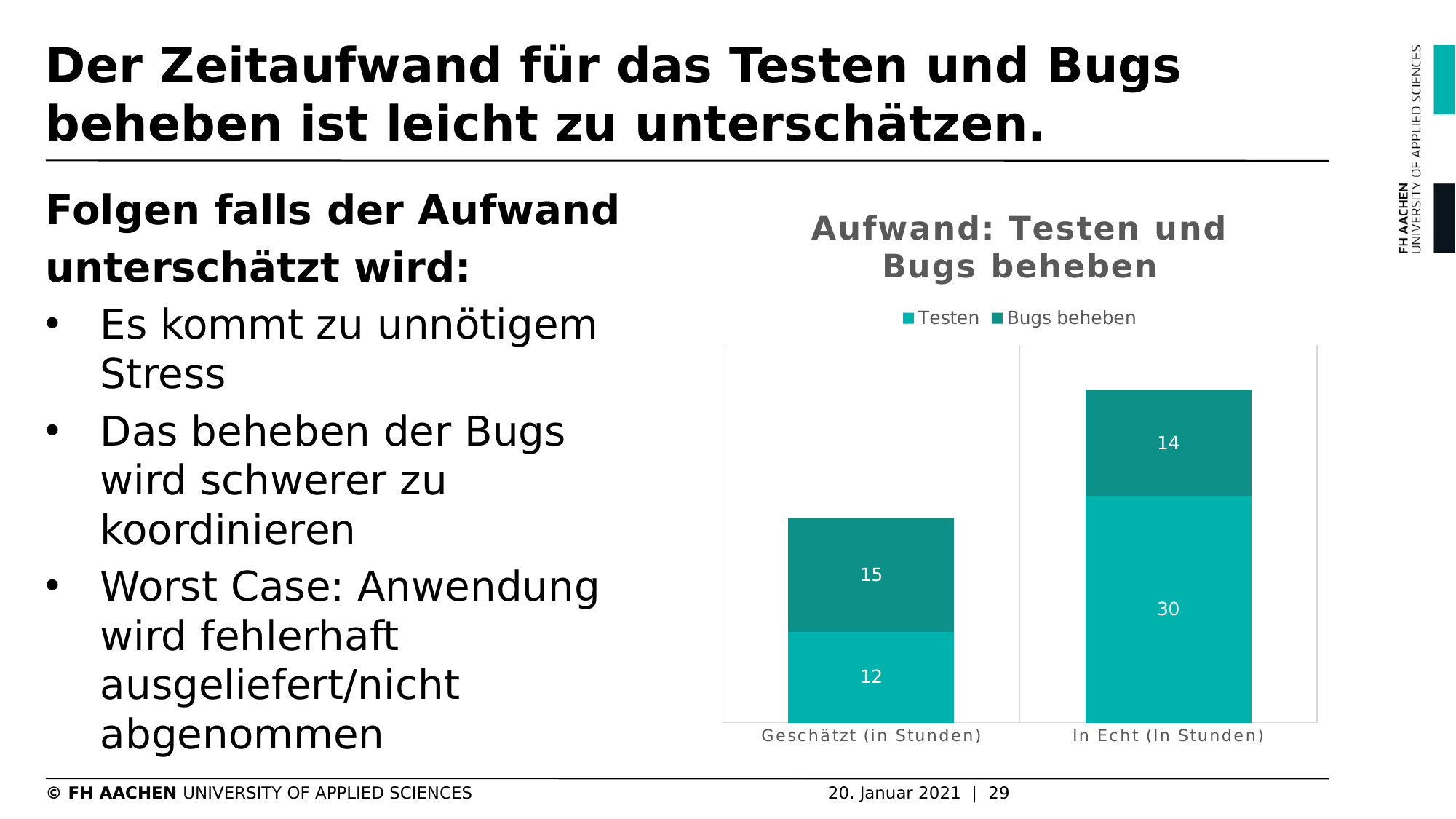

# Der Zeitaufwand für das Testen und Bugs beheben ist leicht zu unterschätzen.
Folgen falls der Aufwand
unterschätzt wird:
Es kommt zu unnötigem Stress
Das beheben der Bugs wird schwerer zu koordinieren
Worst Case: Anwendung wird fehlerhaft ausgeliefert/nicht abgenommen

### Chart: Aufwand: Testen und Bugs beheben

| Category | Testen | Bugs beheben |
|---|---|---|
| Geschätzt (in Stunden) | 12.0 | 15.0 |
| In Echt (In Stunden) | 30.0 | 14.0 |